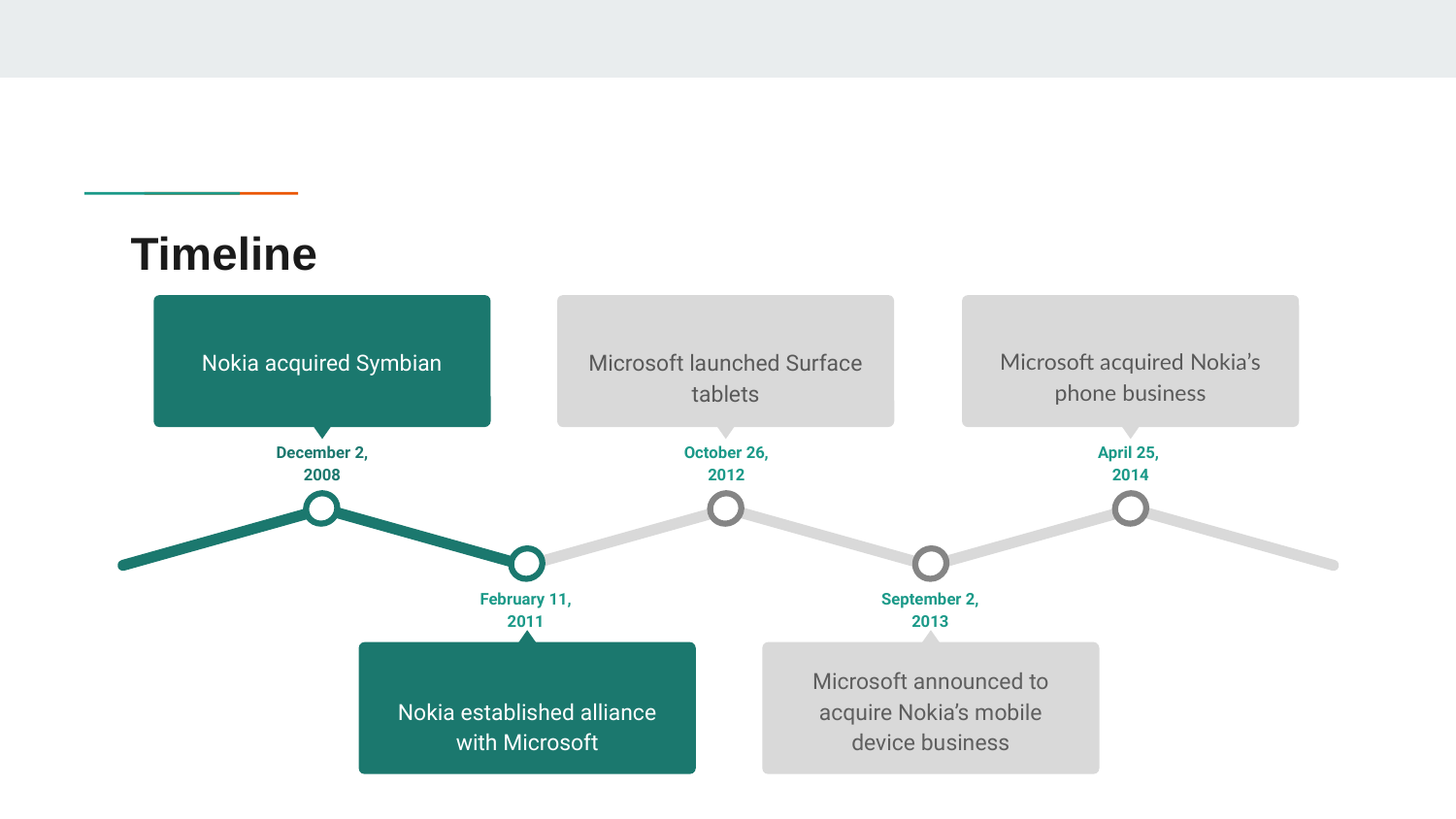

# Timeline

Nokia acquired Symbian
December 2, 2008

Microsoft launched Surface tablets
October 26, 2012

Microsoft acquired Nokia’s phone business
April 25,
2014

February 11, 2011

Nokia established alliance with Microsoft

September 2, 2013

Microsoft announced to acquire Nokia’s mobile device business